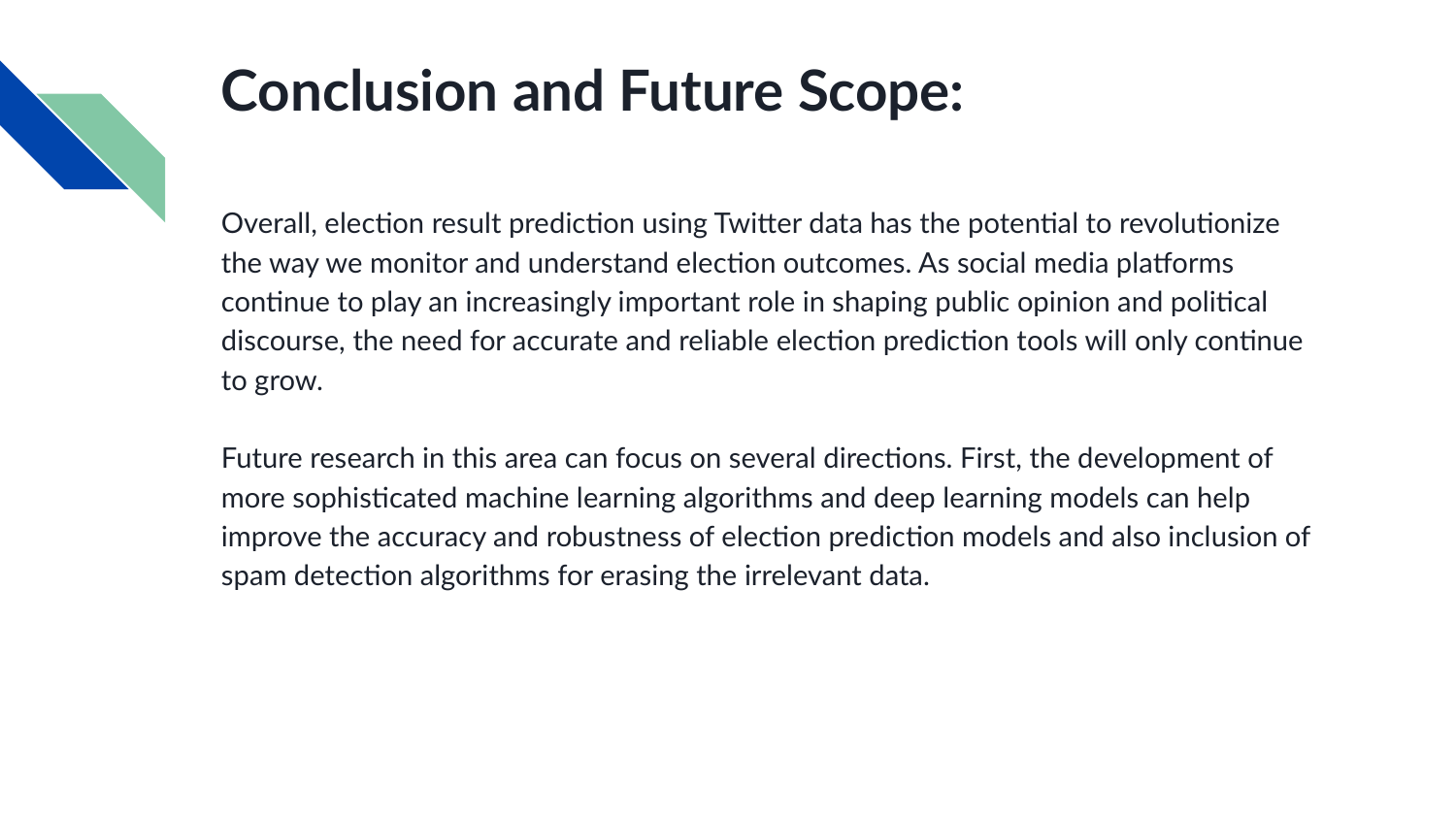

Conclusion and Future Scope:

Overall, election result prediction using Twitter data has the potential to revolutionize the way we monitor and understand election outcomes. As social media platforms continue to play an increasingly important role in shaping public opinion and political discourse, the need for accurate and reliable election prediction tools will only continue to grow.

Future research in this area can focus on several directions. First, the development of more sophisticated machine learning algorithms and deep learning models can help improve the accuracy and robustness of election prediction models and also inclusion of spam detection algorithms for erasing the irrelevant data.